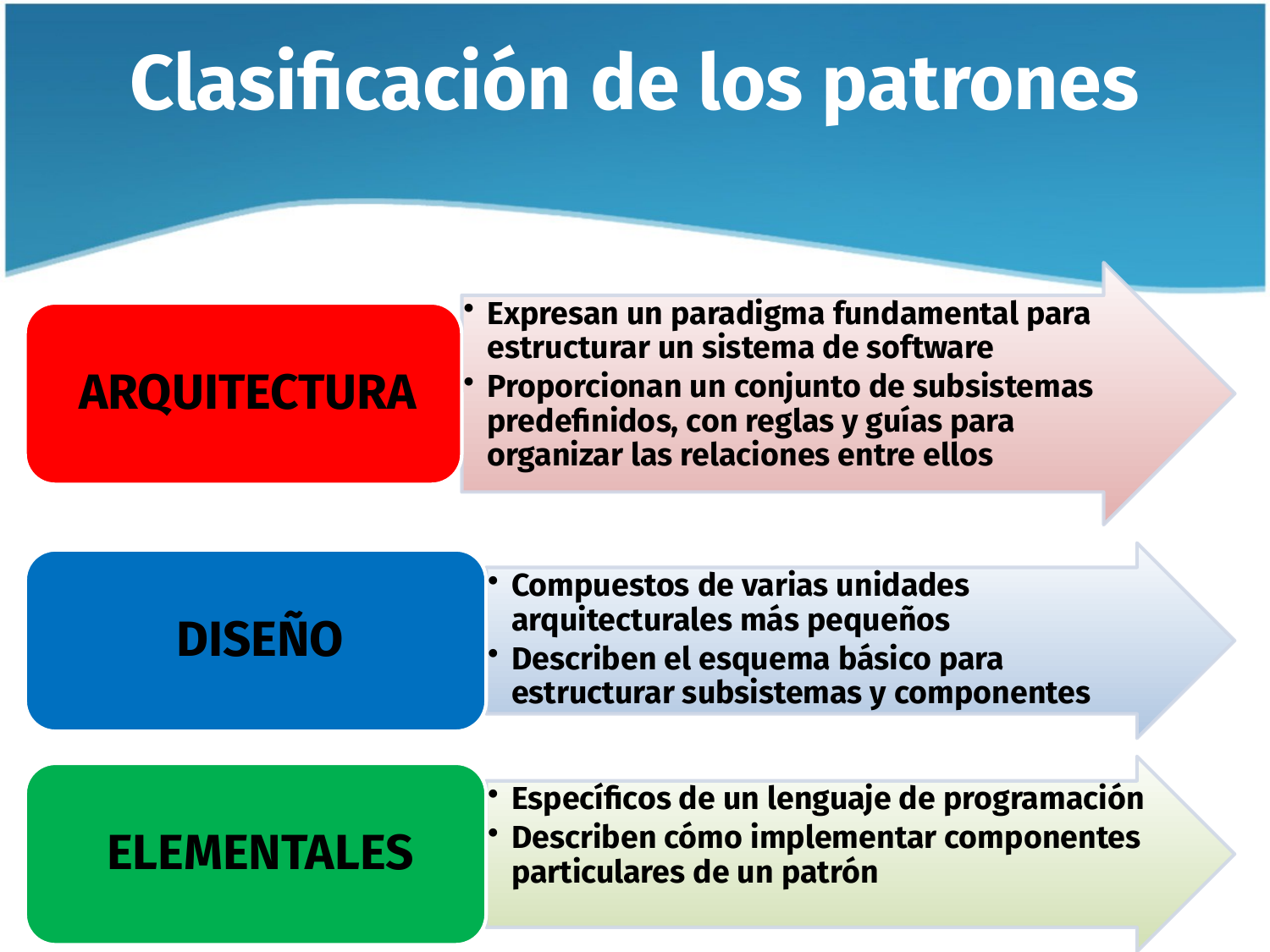

Clasificación de los patrones
Expresan un paradigma fundamental para estructurar un sistema de software
Proporcionan un conjunto de subsistemas predefinidos, con reglas y guías para organizar las relaciones entre ellos
ARQUITECTURA
Compuestos de varias unidades arquitecturales más pequeños
Describen el esquema básico para estructurar subsistemas y componentes
DISEÑO
Específicos de un lenguaje de programación
Describen cómo implementar componentes particulares de un patrón
ELEMENTALES